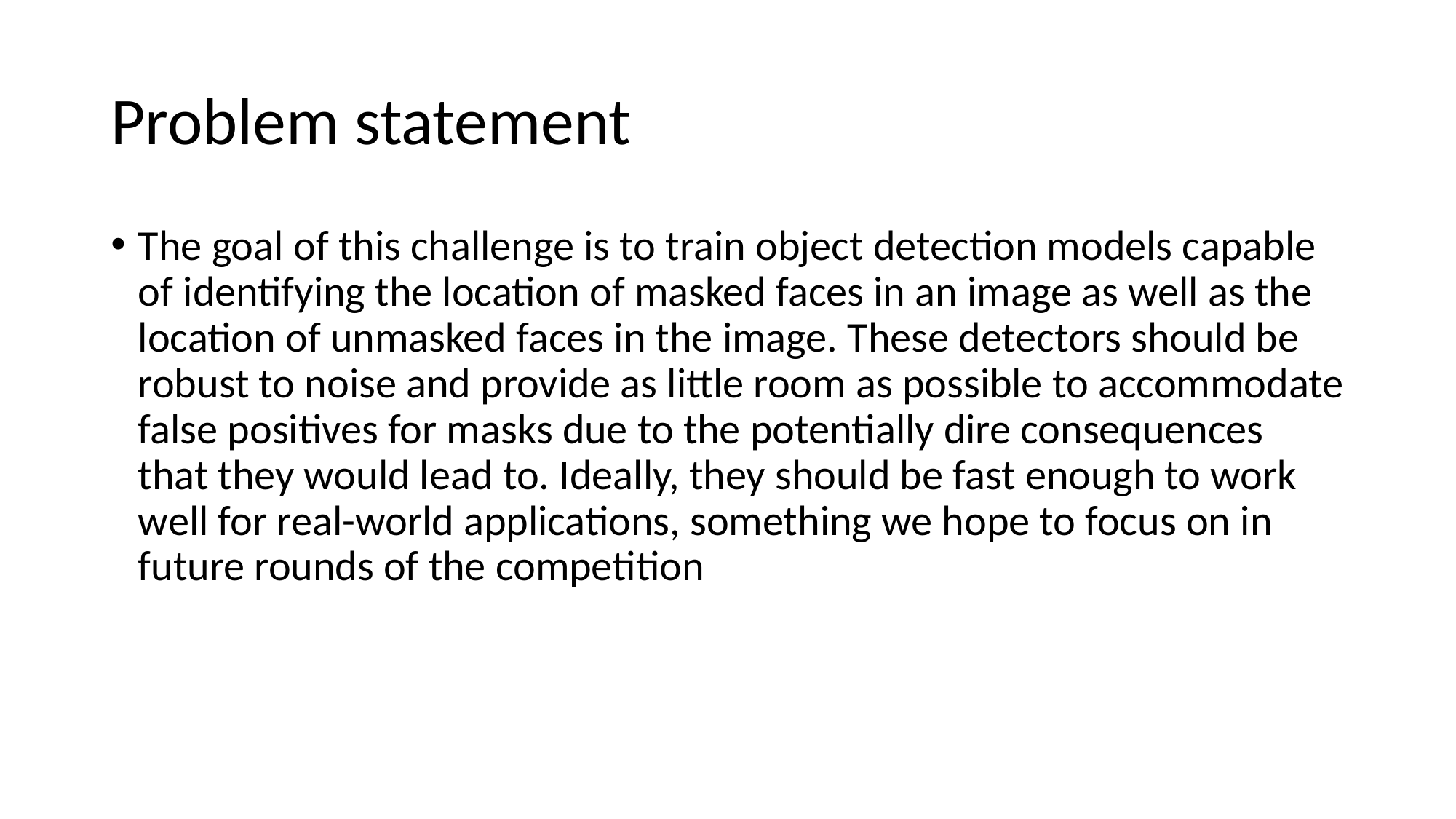

# Problem statement
The goal of this challenge is to train object detection models capable of identifying the location of masked faces in an image as well as the location of unmasked faces in the image. These detectors should be robust to noise and provide as little room as possible to accommodate false positives for masks due to the potentially dire consequences that they would lead to. Ideally, they should be fast enough to work well for real-world applications, something we hope to focus on in future rounds of the competition